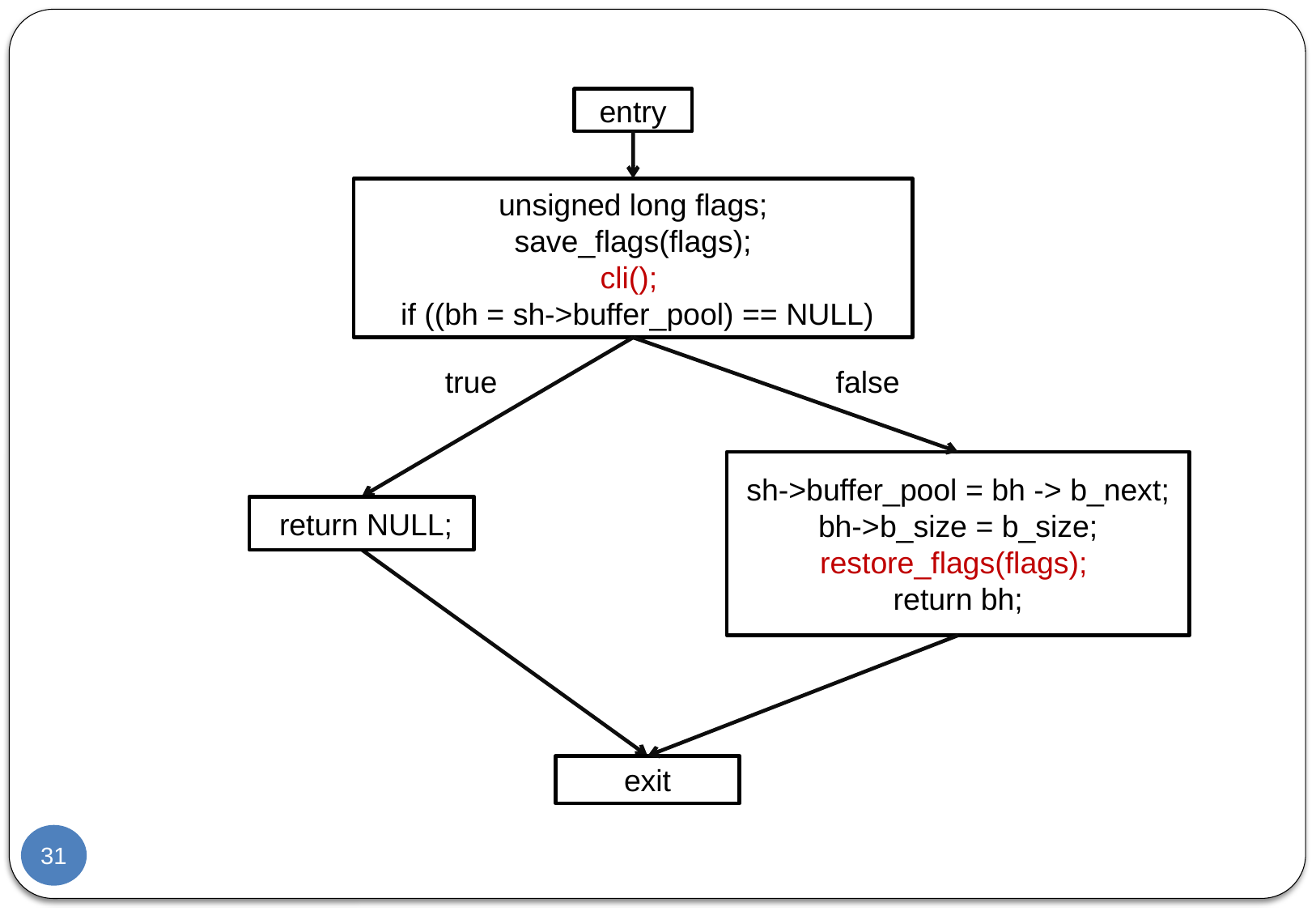

entry
unsigned long flags;
save_flags(flags);
cli();
 if ((bh = sh->buffer_pool) == NULL)
true
false
sh->buffer_pool = bh -> b_next;
bh->b_size = b_size;
restore_flags(flags);
return bh;
 return NULL;
exit
31